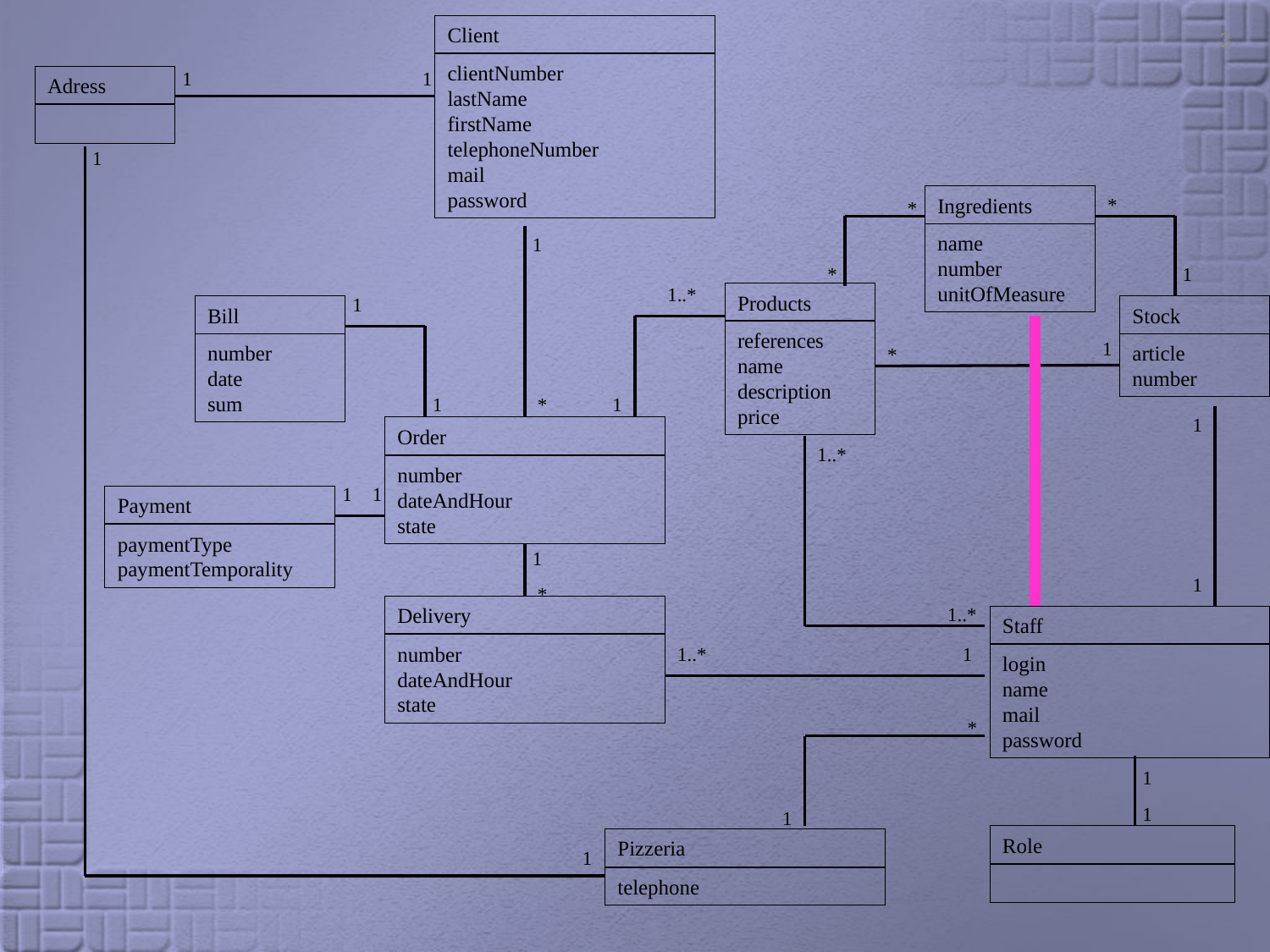

3
Client
clientNumber
lastName
firstName
telephoneNumber
mail
password
1
1
Adress

1
Ingredients
*
*
name
number
unitOfMeasure
1
*
1
1..*
Products
references
name
description
price
1
Bill
number
date
sum
Stock
article
number
1
*
1
*
1
1
Order
number
dateAndHour
state
1..*
1
1
Payment
paymentType
paymentTemporality
1
1
*
Delivery
number
dateAndHour
state
1..*
Staff
login
name
mail
password
1..*
1
*
1
1
1
Role

Pizzeria
telephone
1